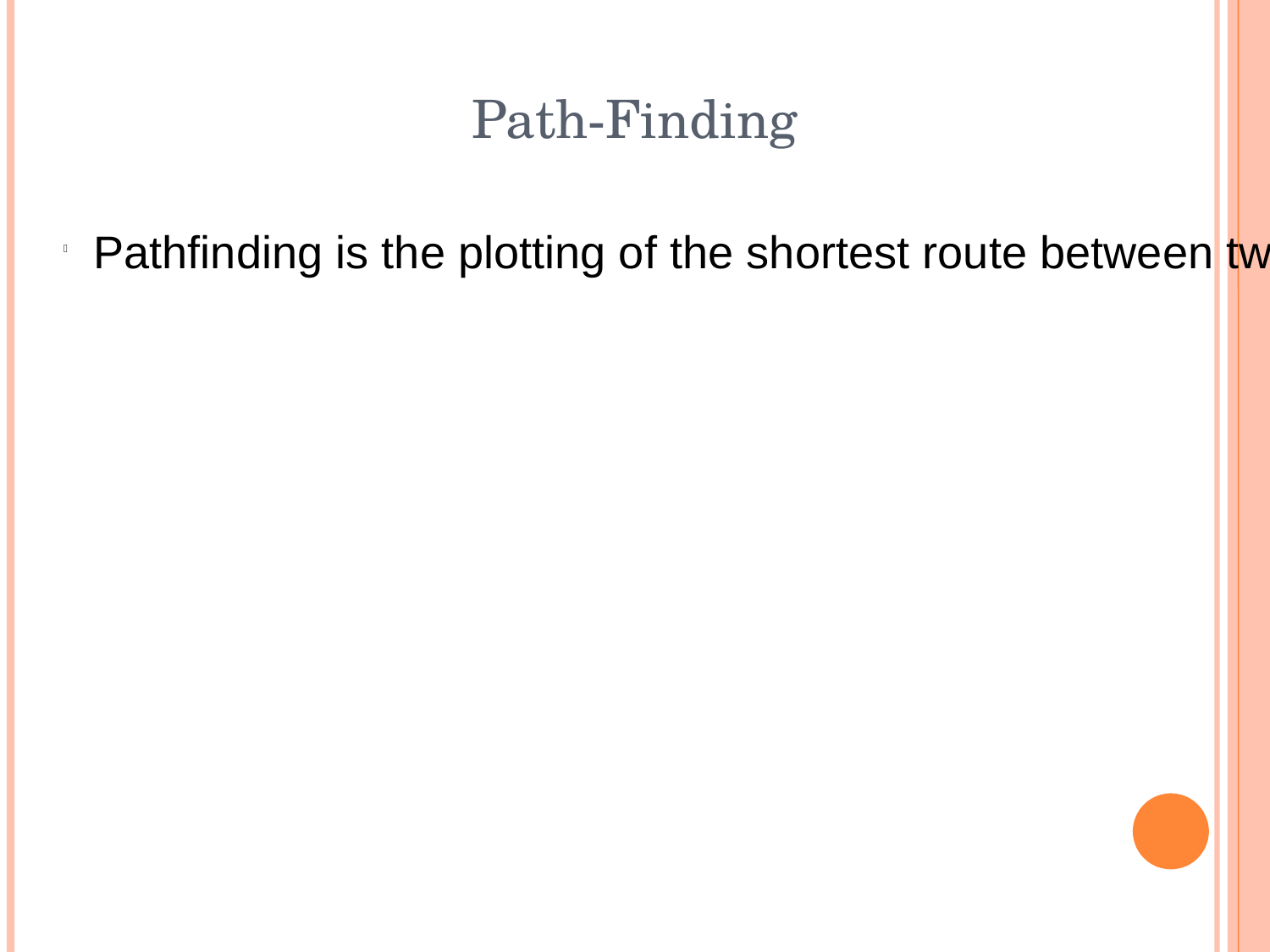

Path-Finding

Pathfinding is the plotting of the shortest route between two points. Many path-finding algorithms are based heavily on Dijkstra's algorithm for finding the shortest path on a weighted graph.